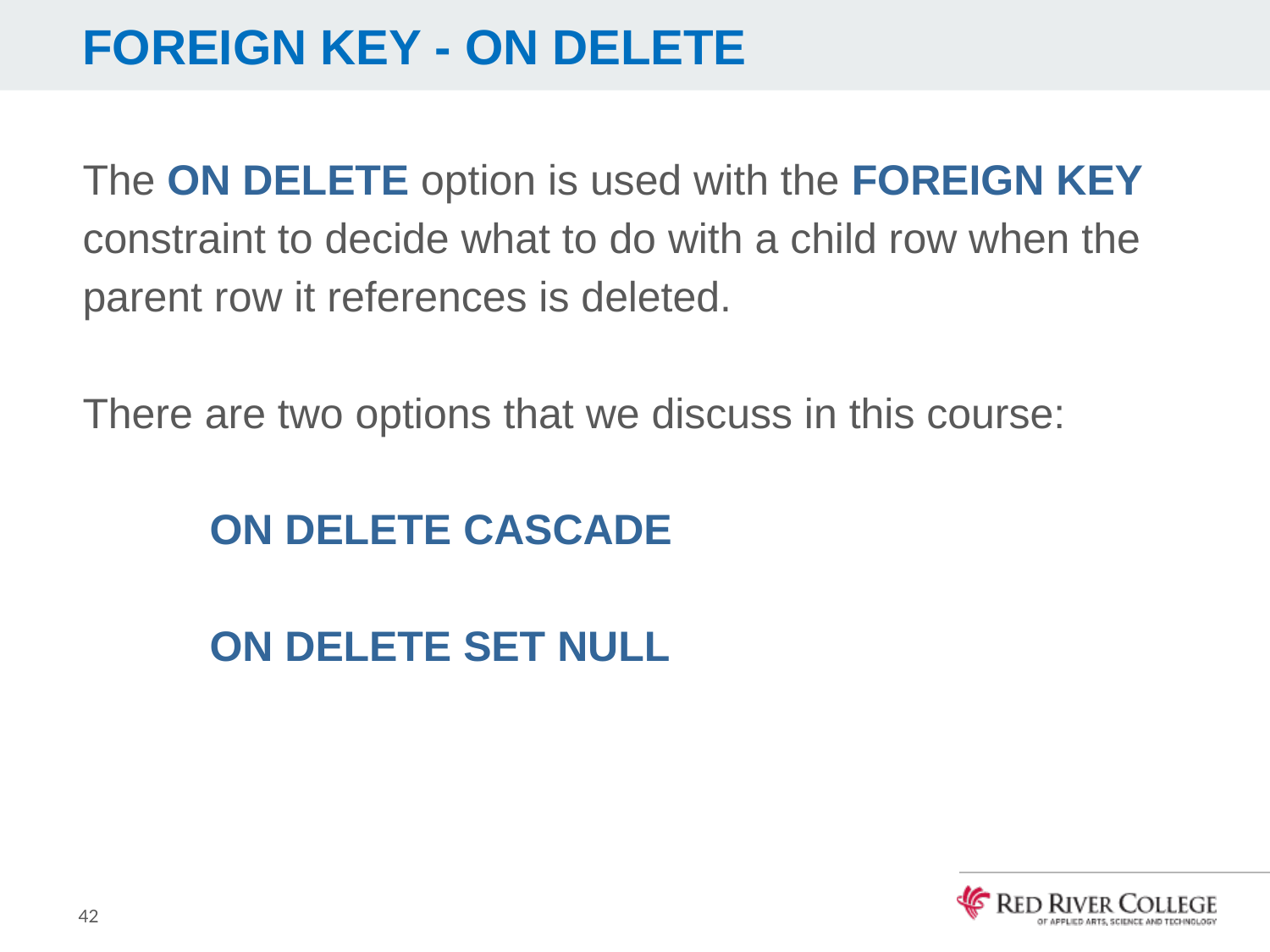

# FOREIGN KEY - ON DELETE
The ON DELETE option is used with the FOREIGN KEY constraint to decide what to do with a child row when the parent row it references is deleted.

There are two options that we discuss in this course:
	ON DELETE CASCADE
	ON DELETE SET NULL
42